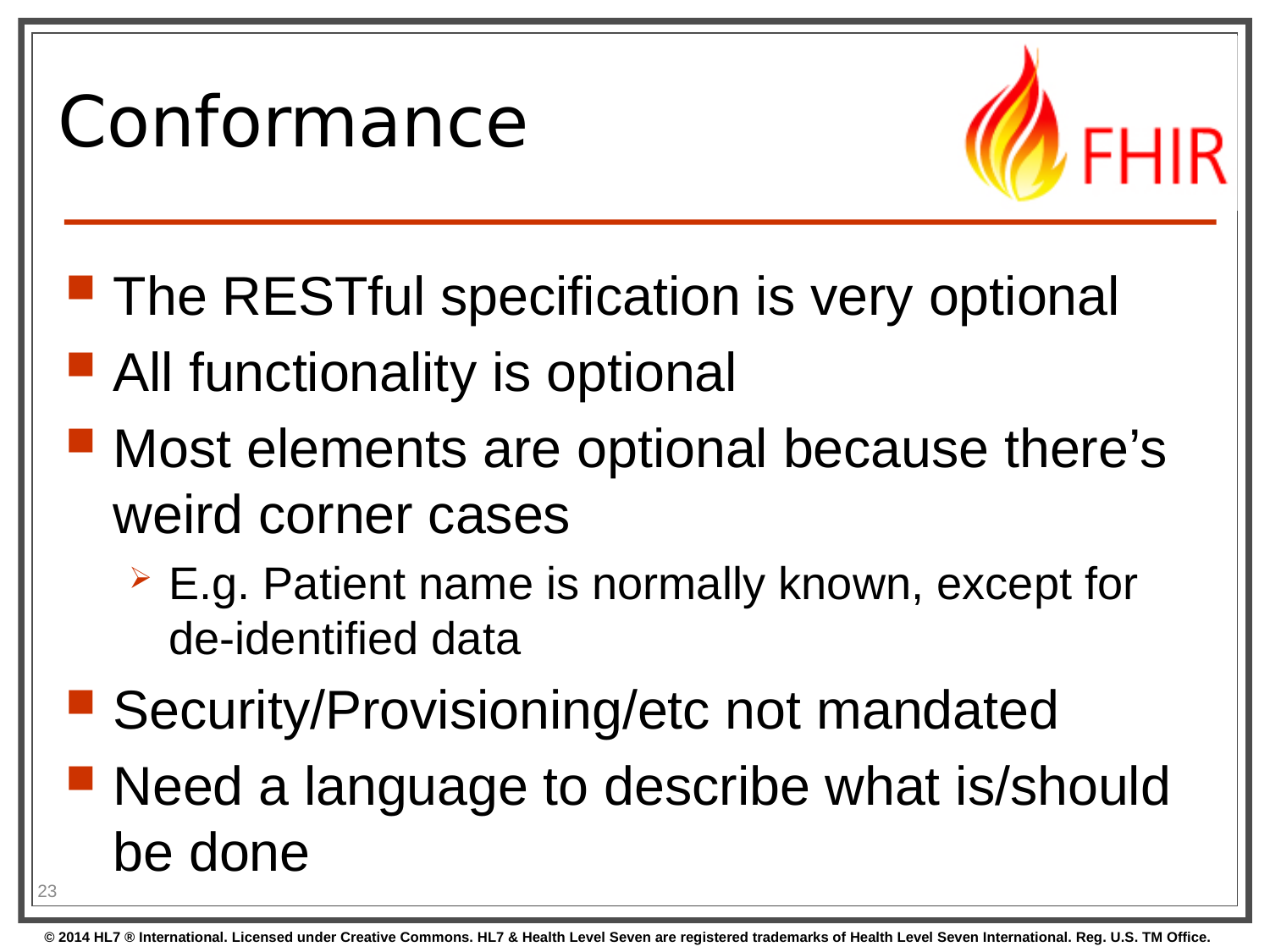

# Conformance
The RESTful specification is very optional
All functionality is optional
Most elements are optional because there’s weird corner cases
E.g. Patient name is normally known, except for de-identified data
Security/Provisioning/etc not mandated
Need a language to describe what is/should be done
23